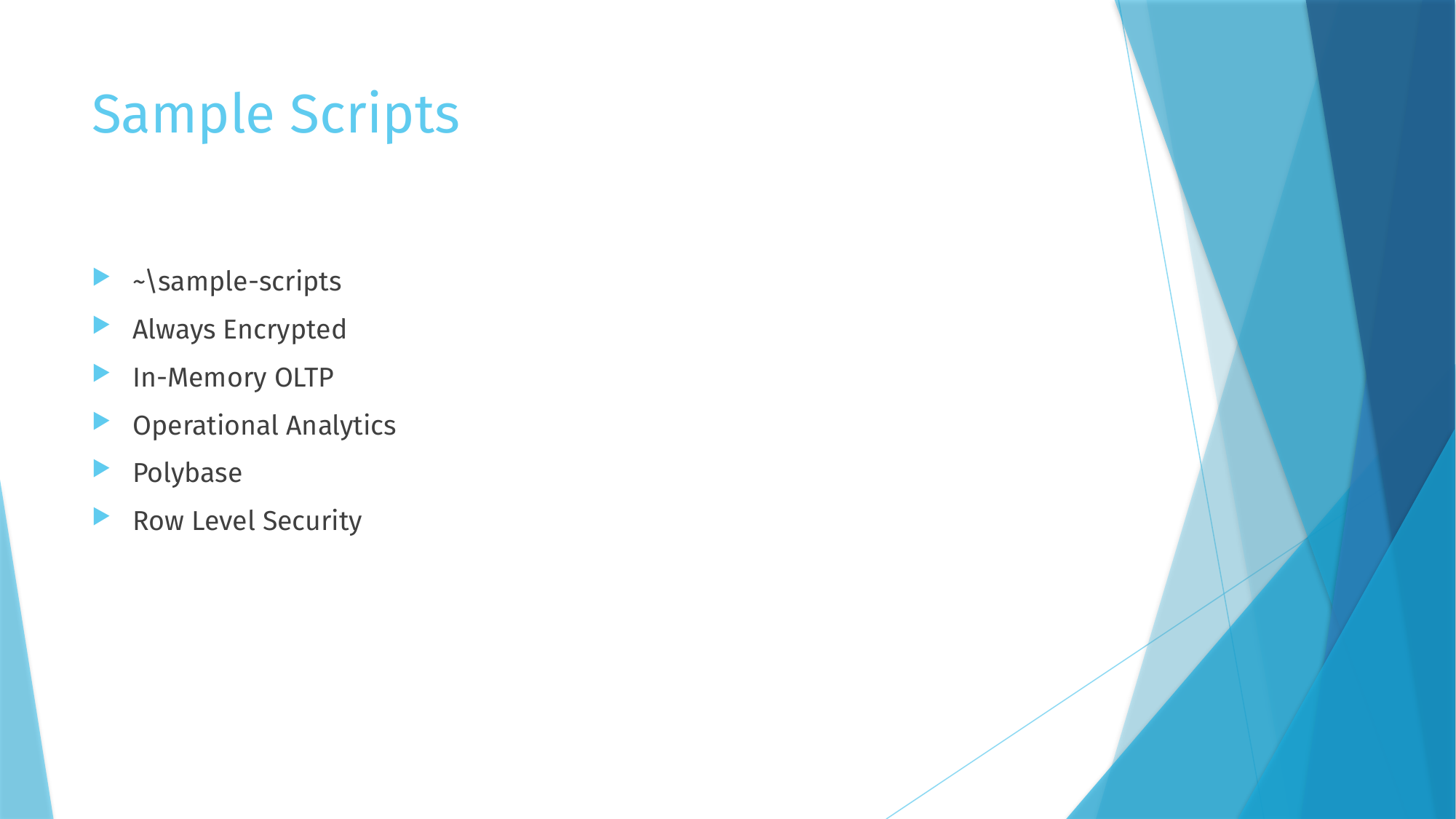

# Sample Scripts
~\sample-scripts
Always Encrypted
In-Memory OLTP
Operational Analytics
Polybase
Row Level Security